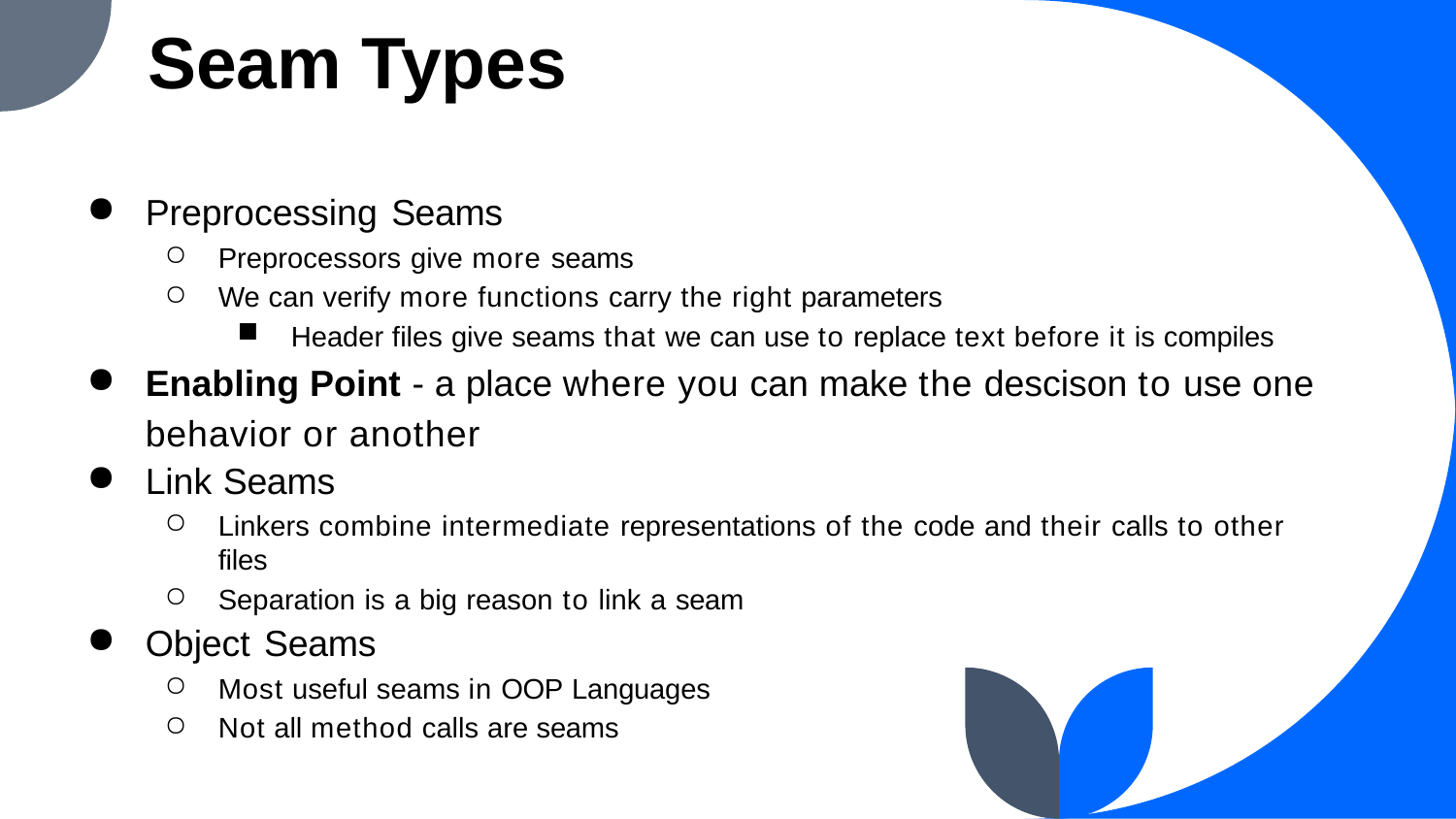

Seam Types
Preprocessing Seams
Preprocessors give more seams
We can verify more functions carry the right parameters
Header files give seams that we can use to replace text before it is compiles
Enabling Point - a place where you can make the descison to use one behavior or another
Link Seams
Linkers combine intermediate representations of the code and their calls to other files
Separation is a big reason to link a seam
Object Seams
Most useful seams in OOP Languages
Not all method calls are seams